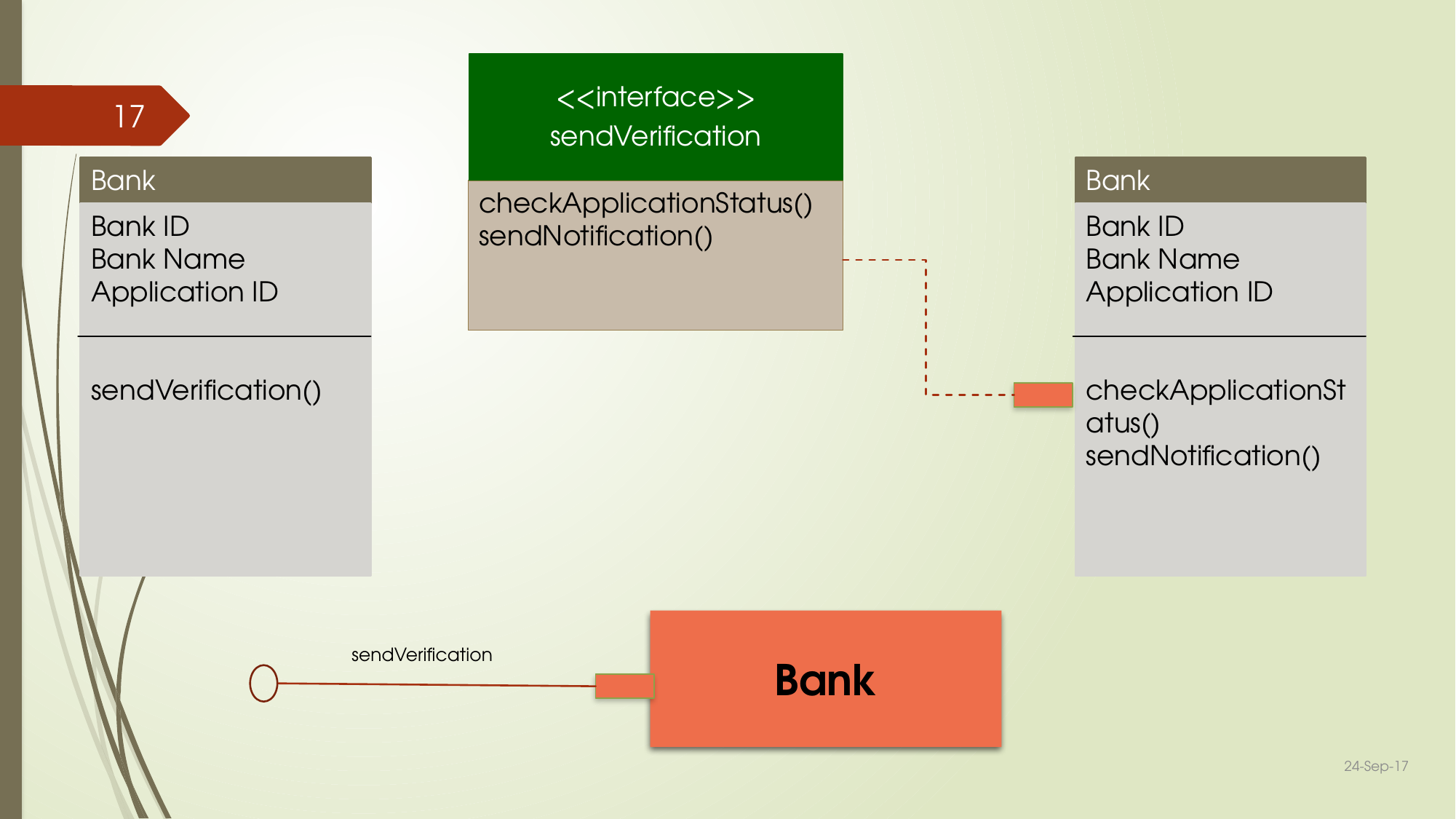

<<interface>>
sendVerification
DAO
17
Bank

Bank

checkApplicationStatus()
sendNotification()

Bank ID
Bank Name
Application ID

sendVerification()

Bank ID
Bank Name
Application ID

checkApplicationStatus()
sendNotification()

Bank
sendVerification

24-Sep-17